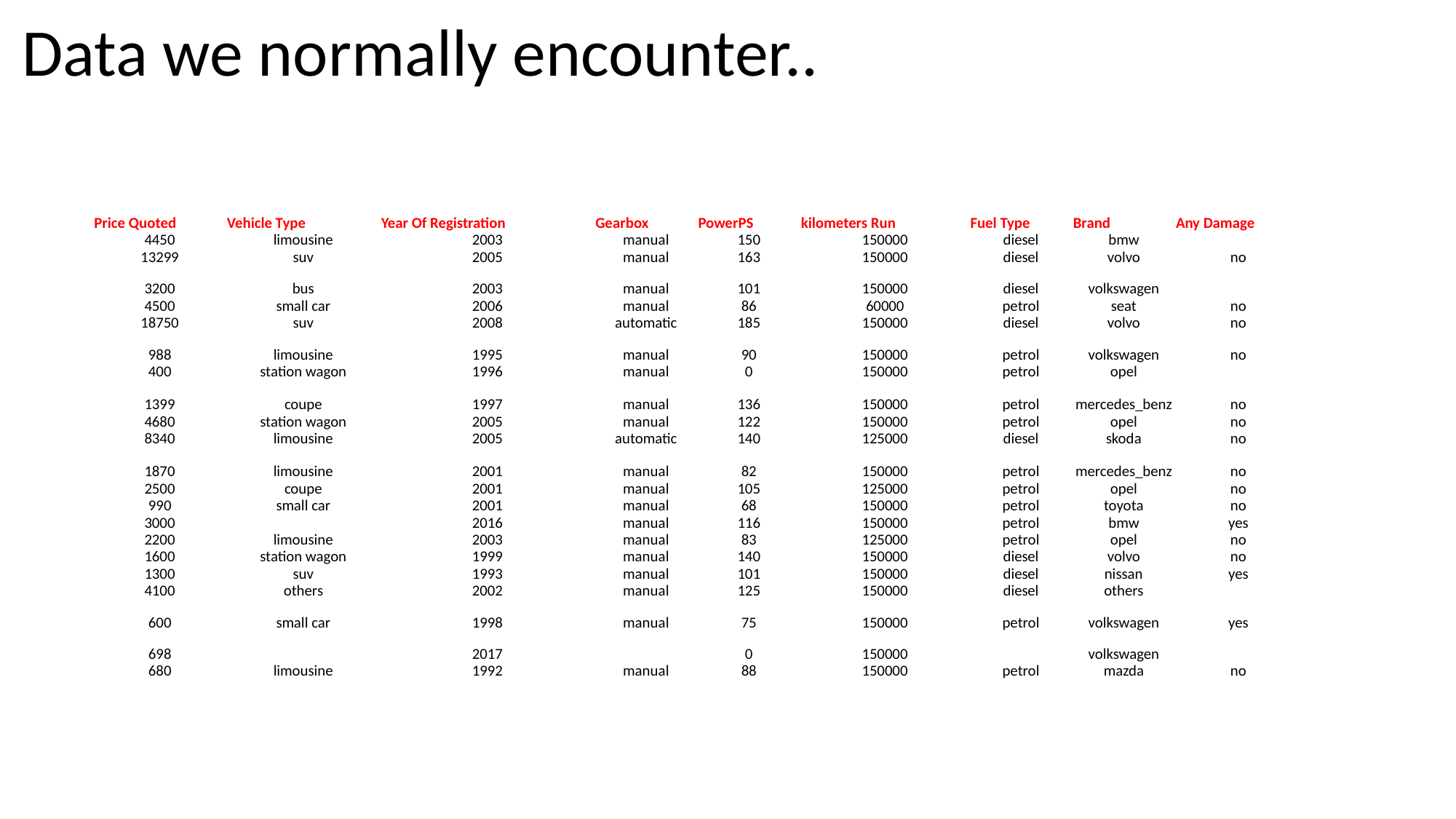

# Data we normally encounter..
| Price Quoted | Vehicle Type | Year Of Registration | Gearbox | PowerPS | kilometers Run | Fuel Type | Brand | Any Damage |
| --- | --- | --- | --- | --- | --- | --- | --- | --- |
| 4450 | limousine | 2003 | manual | 150 | 150000 | diesel | bmw |  |
| 13299 | suv | 2005 | manual | 163 | 150000 | diesel | volvo | no |
| 3200 | bus | 2003 | manual | 101 | 150000 | diesel | volkswagen |  |
| 4500 | small car | 2006 | manual | 86 | 60000 | petrol | seat | no |
| 18750 | suv | 2008 | automatic | 185 | 150000 | diesel | volvo | no |
| 988 | limousine | 1995 | manual | 90 | 150000 | petrol | volkswagen | no |
| 400 | station wagon | 1996 | manual | 0 | 150000 | petrol | opel |  |
| 1399 | coupe | 1997 | manual | 136 | 150000 | petrol | mercedes\_benz | no |
| 4680 | station wagon | 2005 | manual | 122 | 150000 | petrol | opel | no |
| 8340 | limousine | 2005 | automatic | 140 | 125000 | diesel | skoda | no |
| 1870 | limousine | 2001 | manual | 82 | 150000 | petrol | mercedes\_benz | no |
| 2500 | coupe | 2001 | manual | 105 | 125000 | petrol | opel | no |
| 990 | small car | 2001 | manual | 68 | 150000 | petrol | toyota | no |
| 3000 |  | 2016 | manual | 116 | 150000 | petrol | bmw | yes |
| 2200 | limousine | 2003 | manual | 83 | 125000 | petrol | opel | no |
| 1600 | station wagon | 1999 | manual | 140 | 150000 | diesel | volvo | no |
| 1300 | suv | 1993 | manual | 101 | 150000 | diesel | nissan | yes |
| 4100 | others | 2002 | manual | 125 | 150000 | diesel | others |  |
| 600 | small car | 1998 | manual | 75 | 150000 | petrol | volkswagen | yes |
| 698 |  | 2017 |  | 0 | 150000 |  | volkswagen |  |
| 680 | limousine | 1992 | manual | 88 | 150000 | petrol | mazda | no |